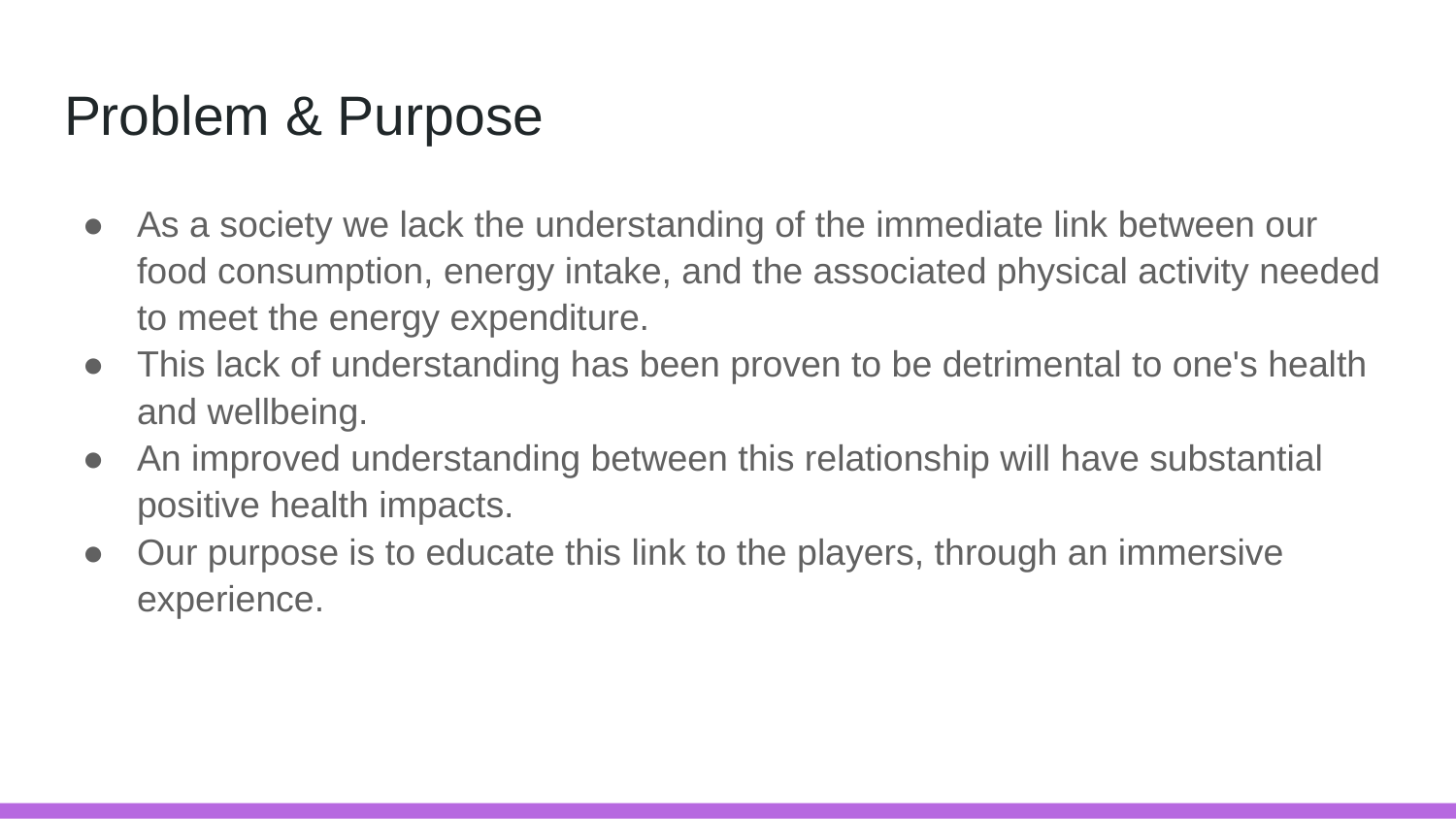

# Problem & Purpose
As a society we lack the understanding of the immediate link between our food consumption, energy intake, and the associated physical activity needed to meet the energy expenditure.
This lack of understanding has been proven to be detrimental to one's health and wellbeing.
An improved understanding between this relationship will have substantial positive health impacts.
Our purpose is to educate this link to the players, through an immersive experience.